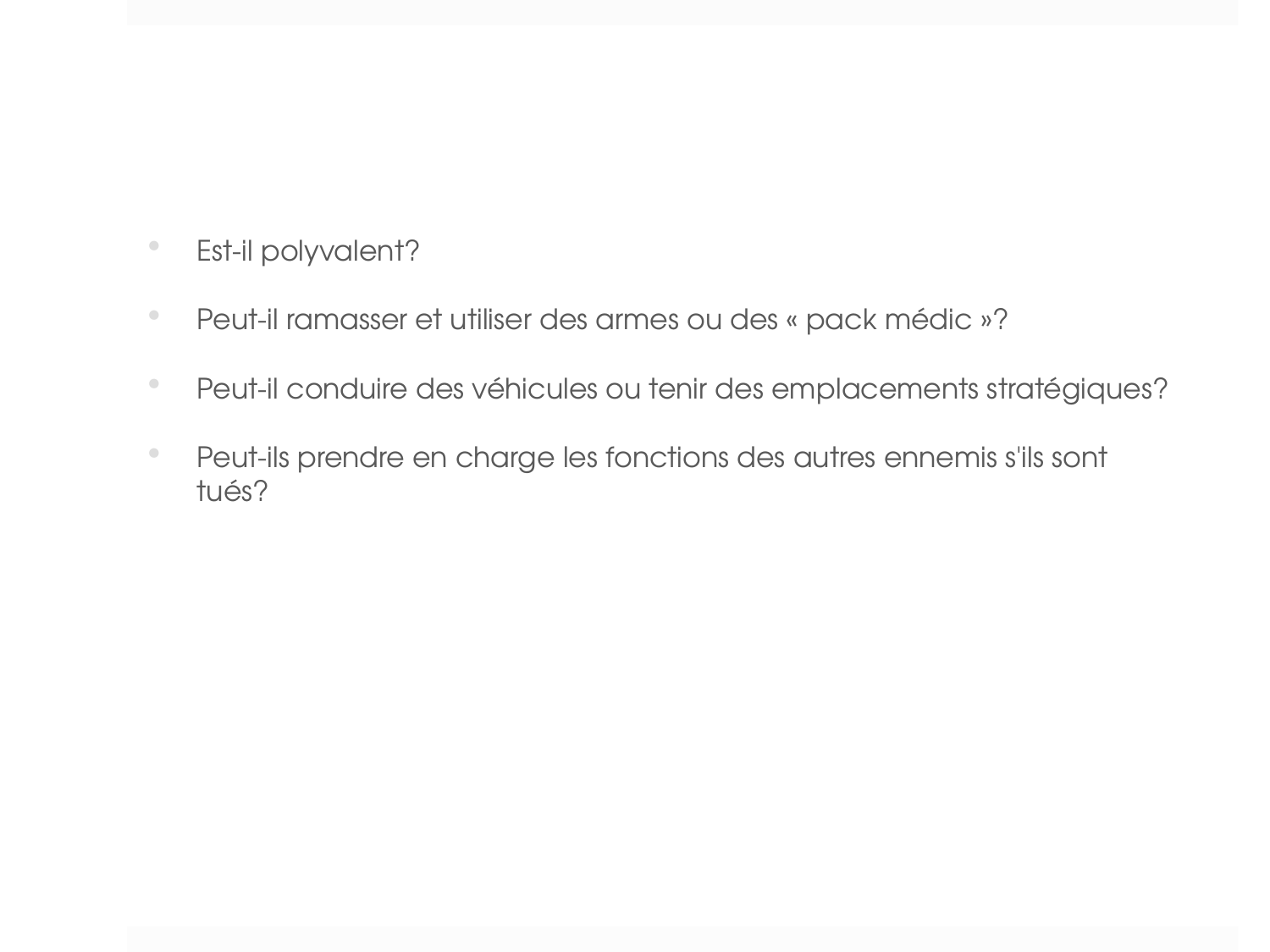

Est-il polyvalent?
Peut-il ramasser et utiliser des armes ou des « pack médic »?
Peut-il conduire des véhicules ou tenir des emplacements stratégiques?
Peut-ils prendre en charge les fonctions des autres ennemis s'ils sont tués?